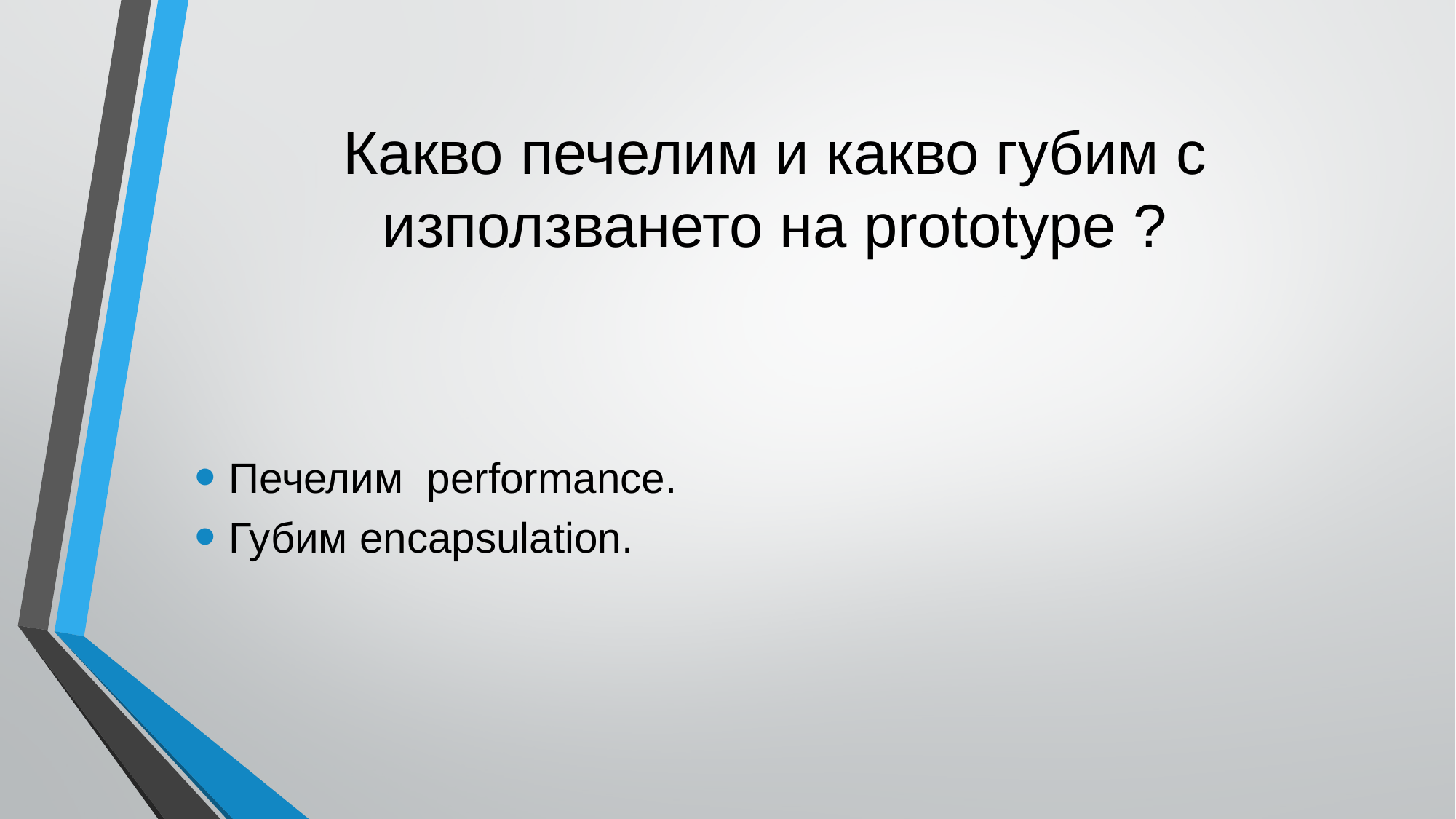

# Какво печелим и какво губим с използването на prototype ?
Печелим  performance.
Губим encapsulation.